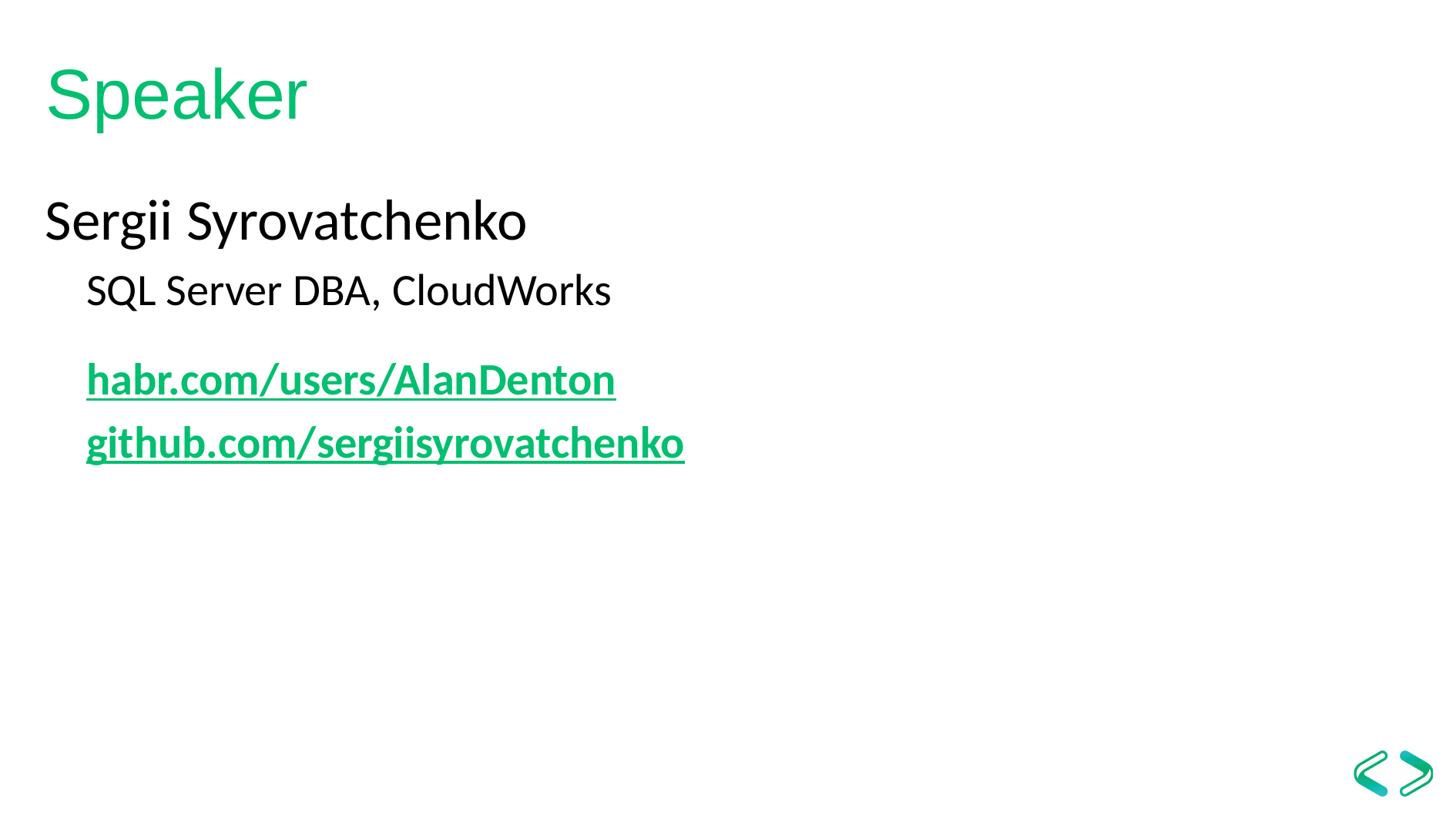

# Speaker
Sergii Syrovatchenko
    SQL Server DBA, CloudWorks

    habr.com/users/AlanDenton
    github.com/sergiisyrovatchenko